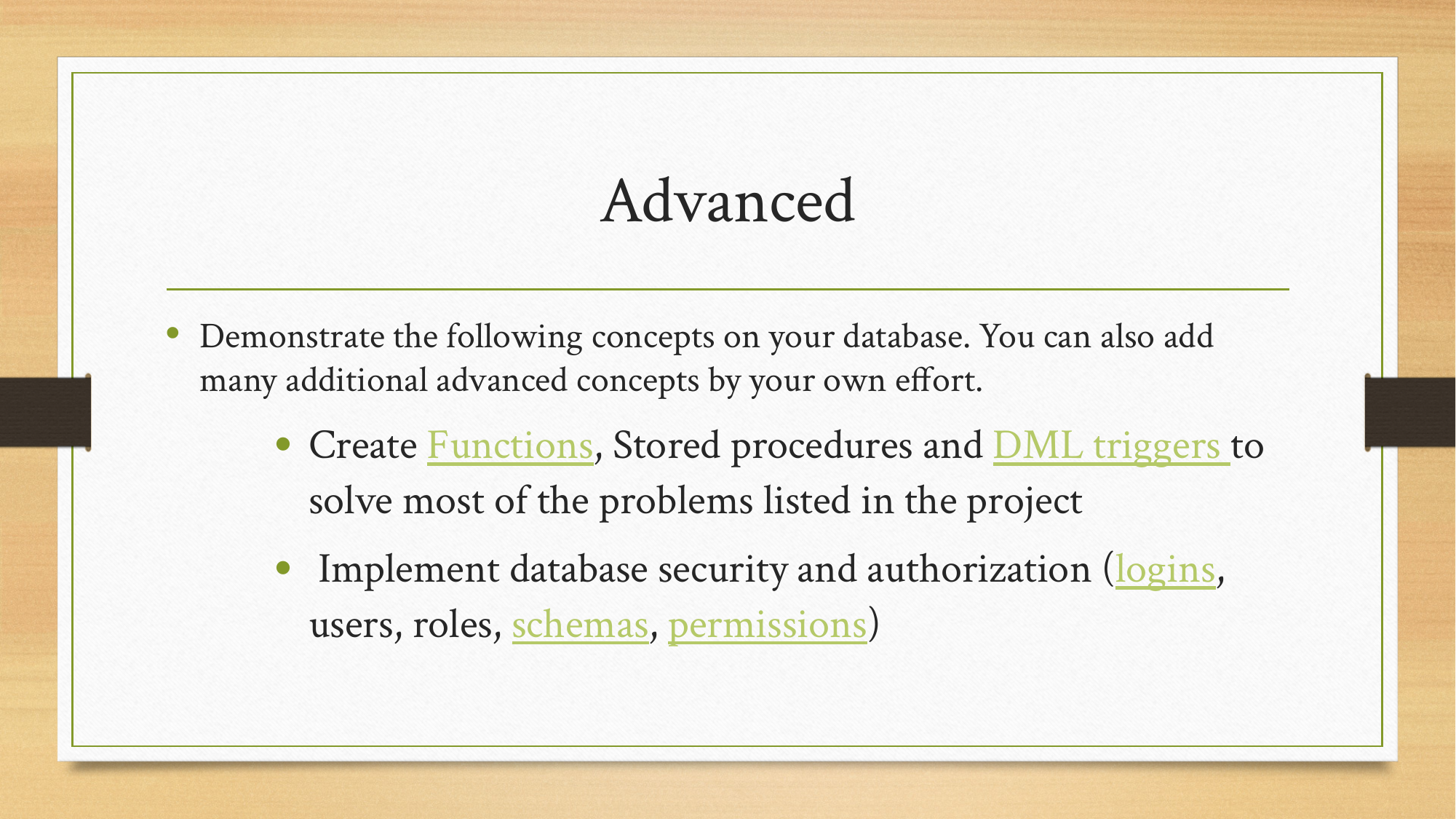

# Advanced
Demonstrate the following concepts on your database. You can also add many additional advanced concepts by your own effort.
Create Functions, Stored procedures and DML triggers to solve most of the problems listed in the project
 Implement database security and authorization (logins, users, roles, schemas, permissions)